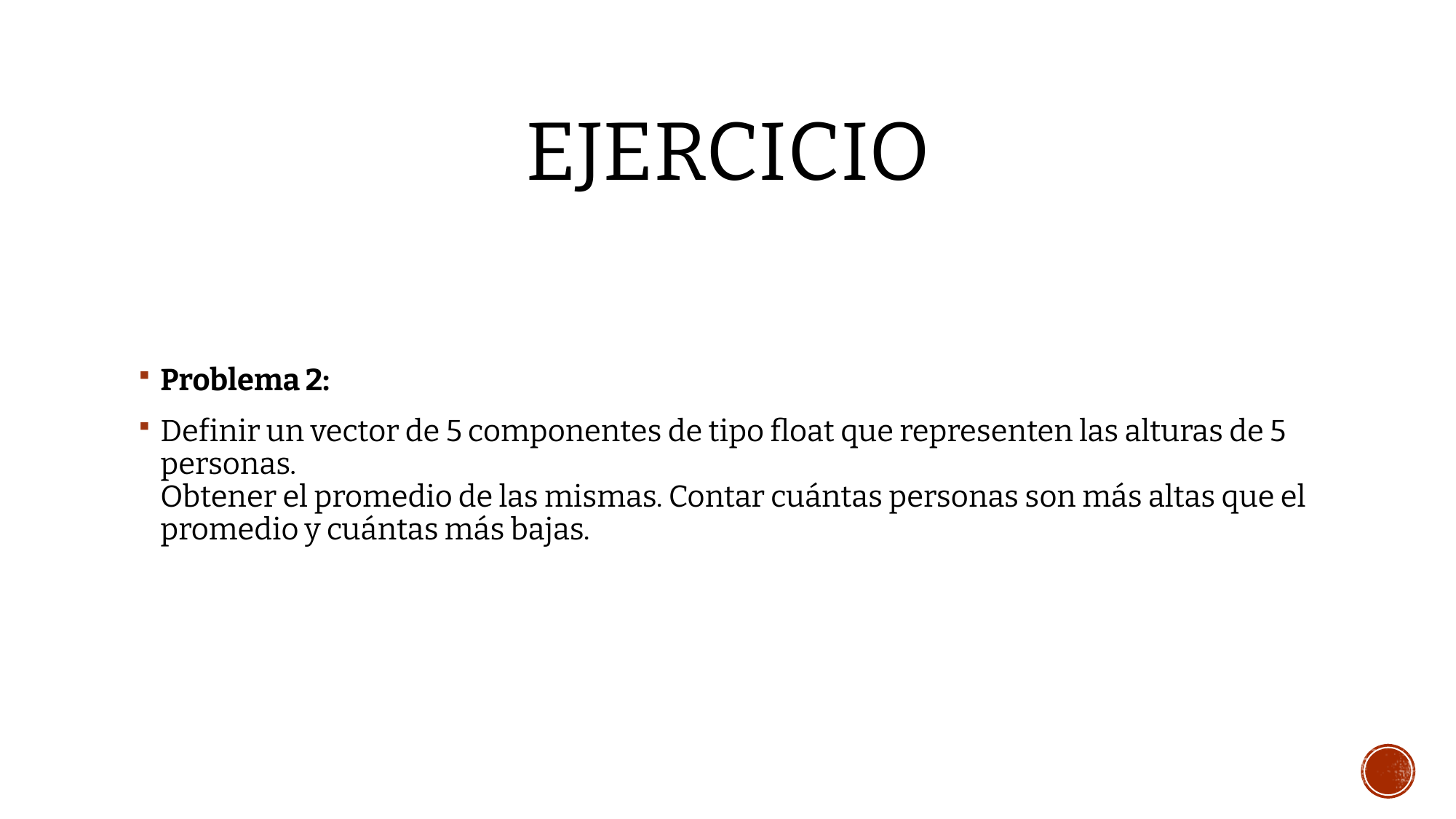

# Ejercicio

Problema 2:
Definir un vector de 5 componentes de tipo float que representen las alturas de 5 personas.
Obtener el promedio de las mismas. Contar cuántas personas son más altas que el promedio y cuántas más bajas.